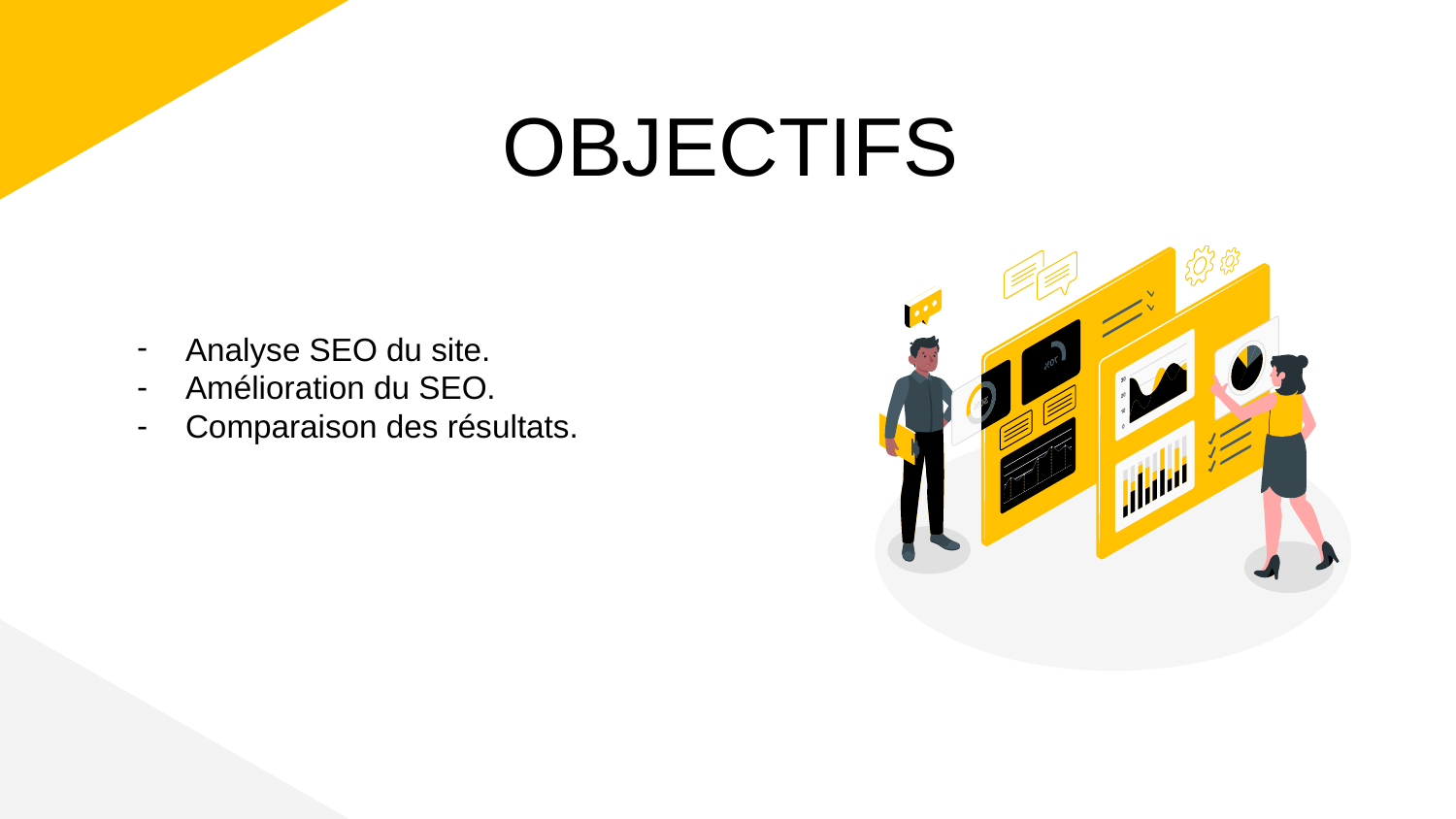

# OBJECTIFS

Analyse SEO du site.
Amélioration du SEO.
Comparaison des résultats.